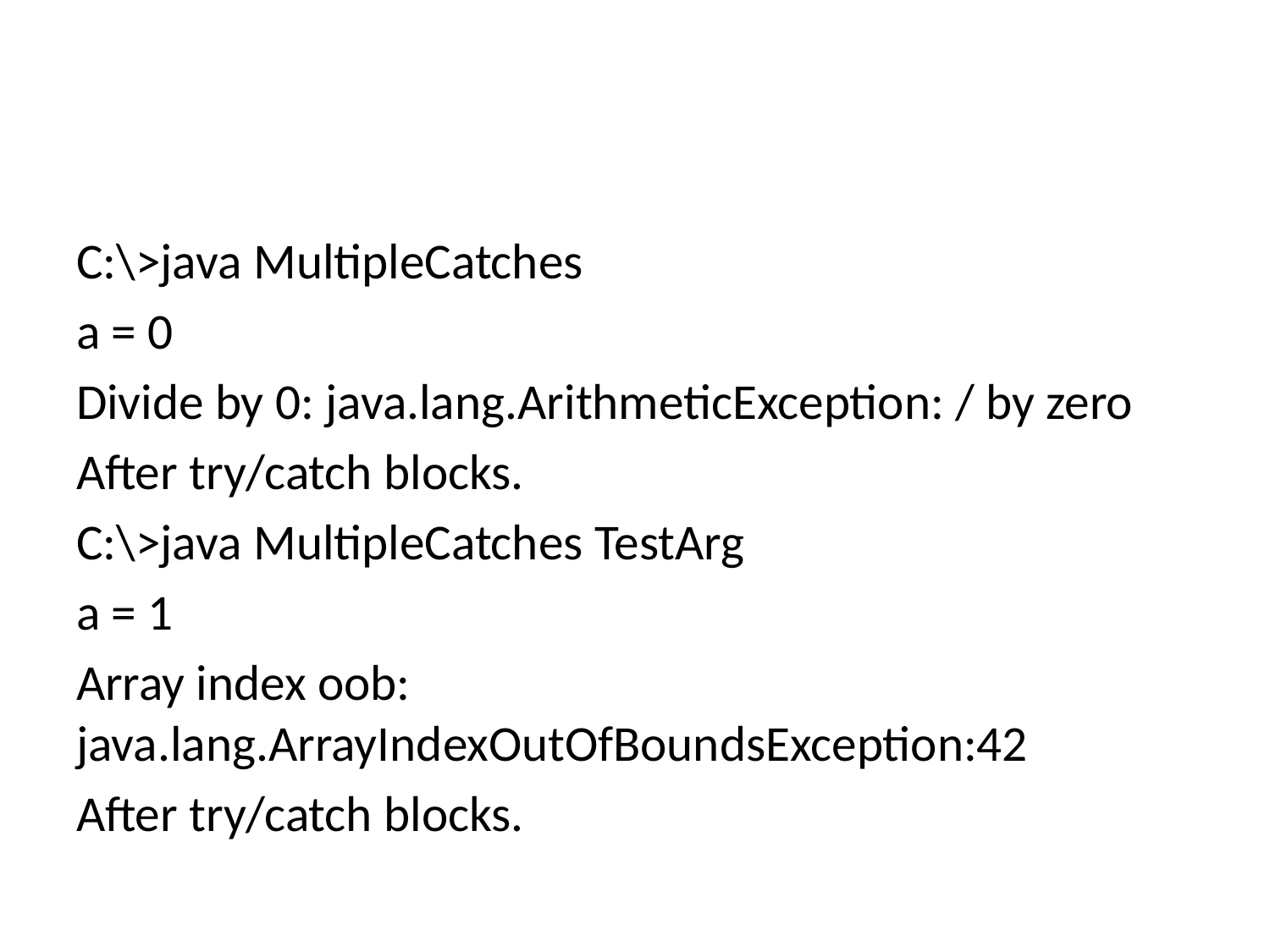

C:\>java MultipleCatches
a = 0
Divide by 0: java.lang.ArithmeticException: / by zero
After try/catch blocks.
C:\>java MultipleCatches TestArg
a = 1
Array index oob: java.lang.ArrayIndexOutOfBoundsException:42
After try/catch blocks.